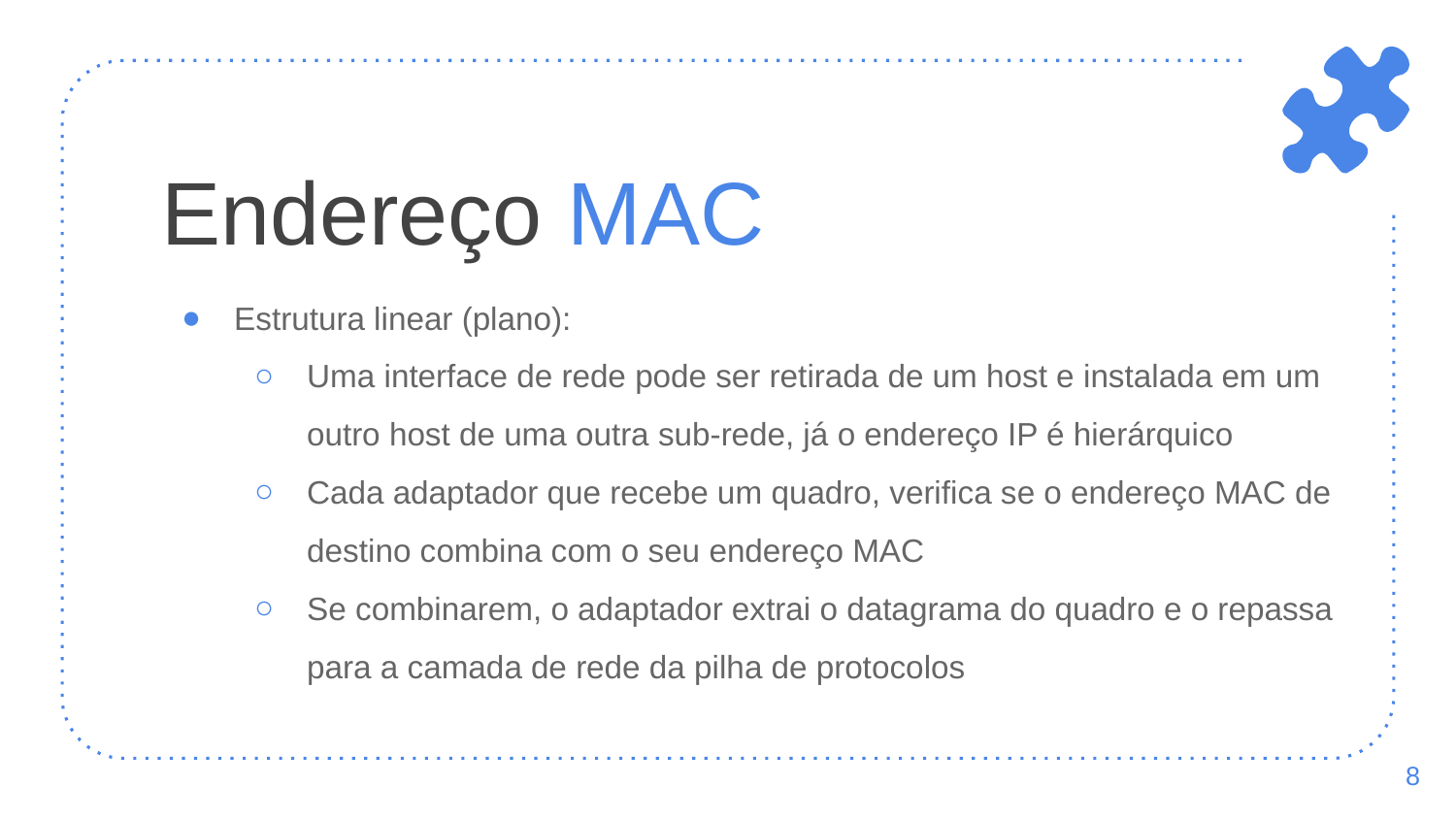

# Endereço MAC
Estrutura linear (plano):
Uma interface de rede pode ser retirada de um host e instalada em um outro host de uma outra sub-rede, já o endereço IP é hierárquico
Cada adaptador que recebe um quadro, verifica se o endereço MAC de destino combina com o seu endereço MAC
Se combinarem, o adaptador extrai o datagrama do quadro e o repassa para a camada de rede da pilha de protocolos
8